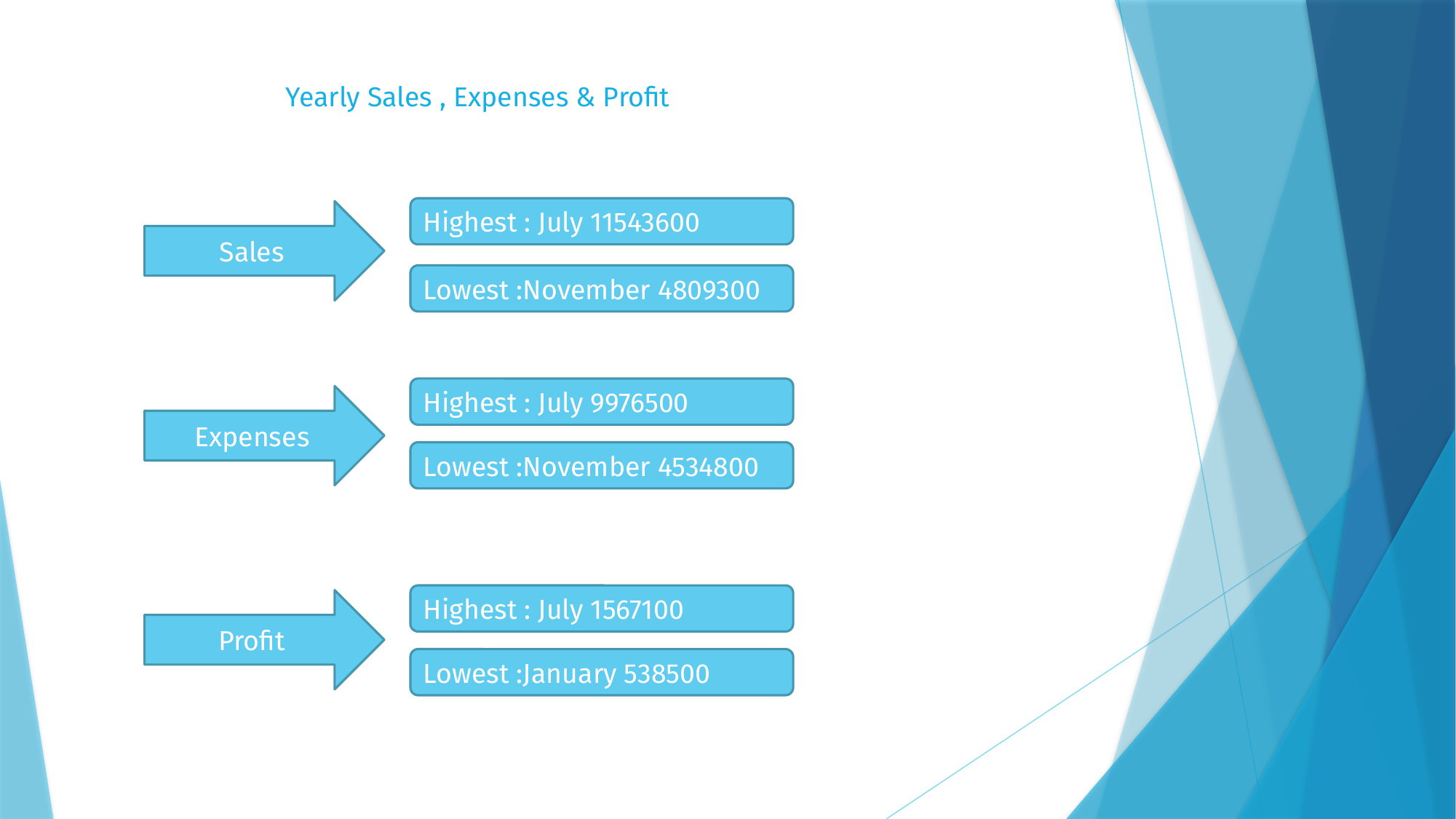

Yearly Sales , Expenses & Profit
Highest : July 11543600
Sales
Lowest :November 4809300
Highest : July 9976500
Expenses
Lowest :November 4534800
Highest : July 1567100
Profit
Lowest :January 538500